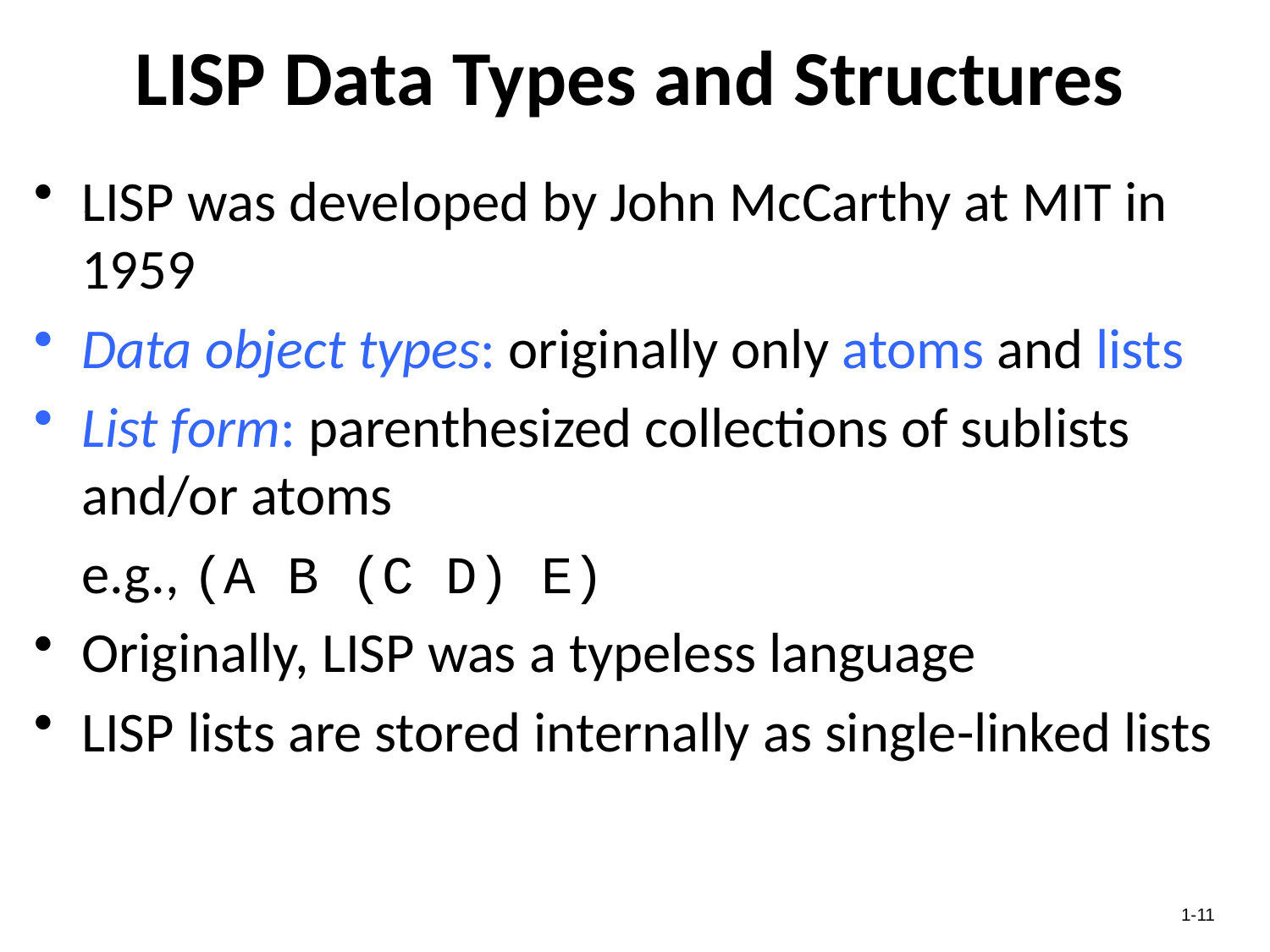

# LISP Data Types and Structures
LISP was developed by John McCarthy at MIT in 1959
Data object types: originally only atoms and lists
List form: parenthesized collections of sublists and/or atoms
	e.g., (A B (C D) E)
Originally, LISP was a typeless language
LISP lists are stored internally as single-linked lists
1-11